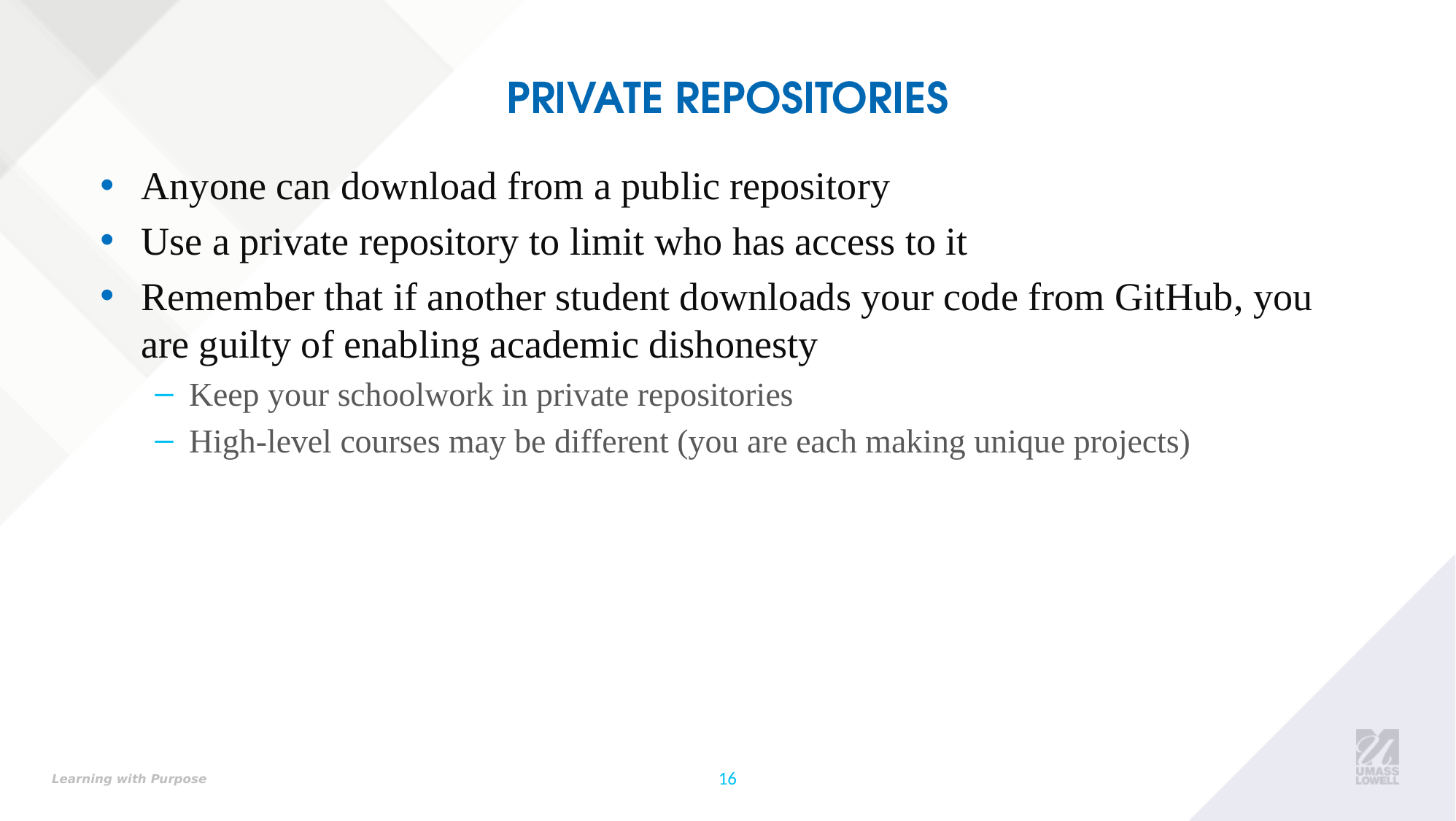

# Private Repositories
Anyone can download from a public repository
Use a private repository to limit who has access to it
Remember that if another student downloads your code from GitHub, you are guilty of enabling academic dishonesty
Keep your schoolwork in private repositories
High-level courses may be different (you are each making unique projects)
16